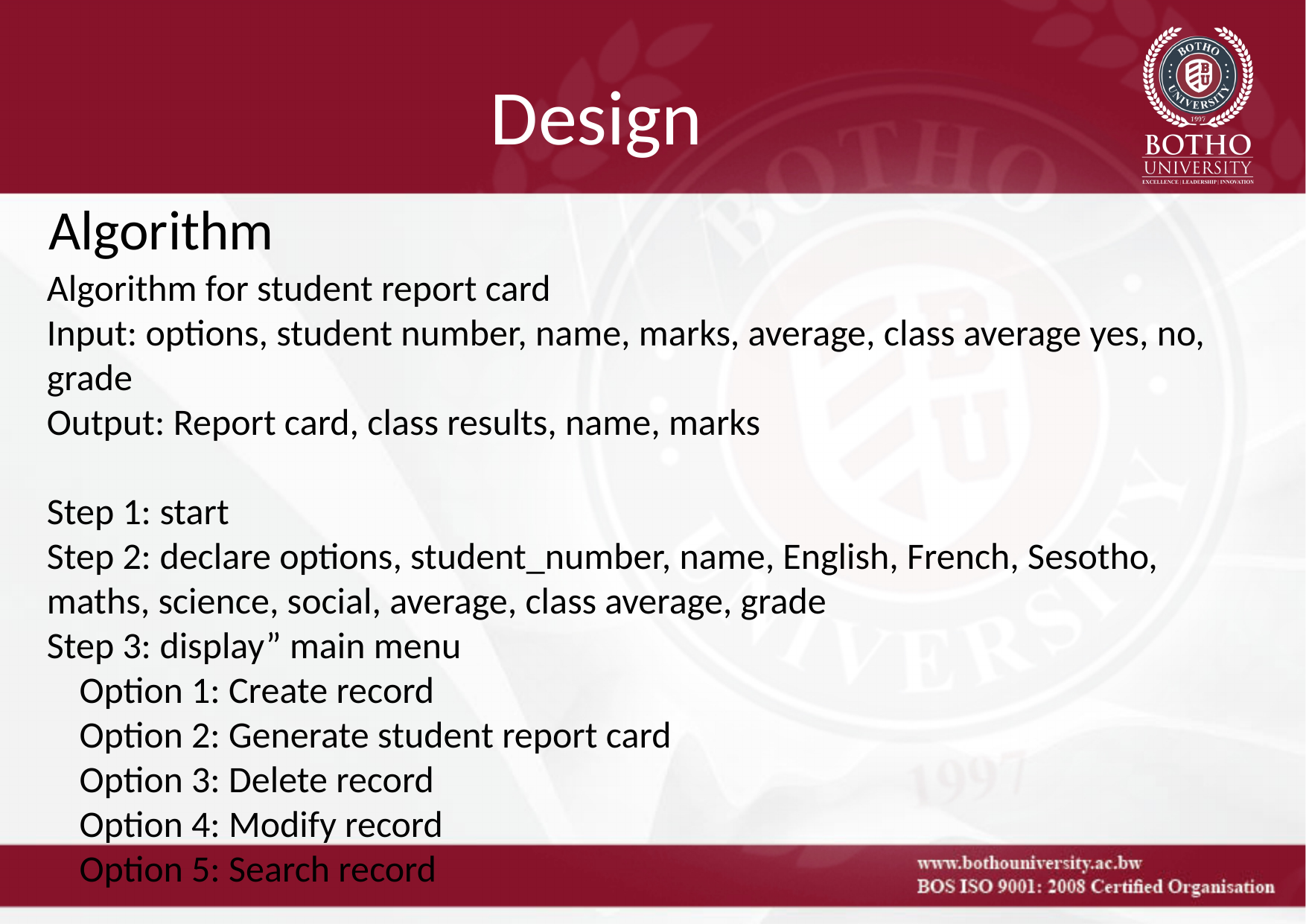

# Design
Algorithm
Algorithm for student report card
Input: options, student number, name, marks, average, class average yes, no, grade
Output: Report card, class results, name, marks

Step 1: start
Step 2: declare options, student_number, name, English, French, Sesotho, maths, science, social, average, class average, grade
Step 3: display” main menu
Option 1: Create record
Option 2: Generate student report card
Option 3: Delete record
Option 4: Modify record
Option 5: Search record